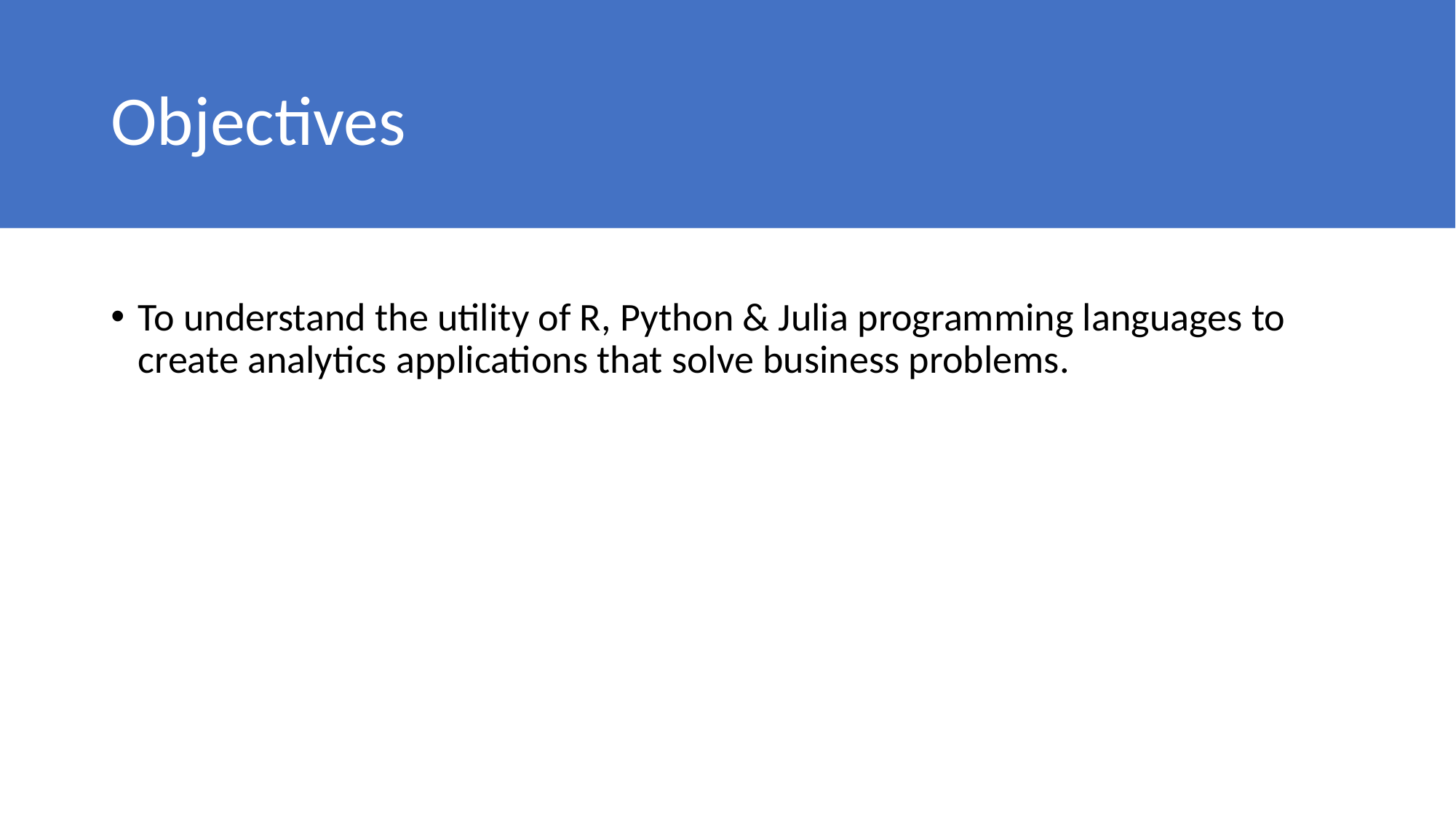

# Objectives
To understand the utility of R, Python & Julia programming languages to create analytics applications that solve business problems.